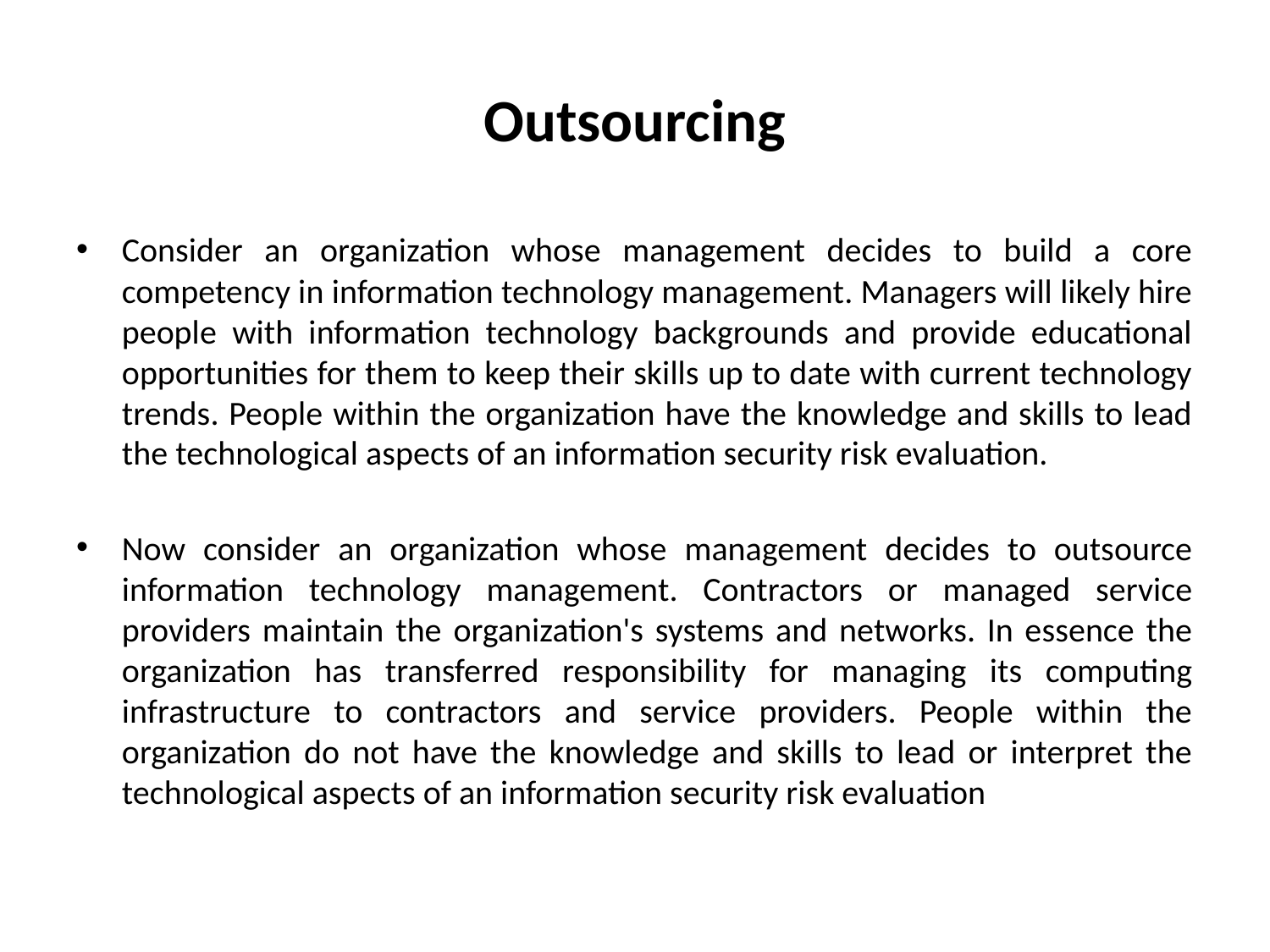

# Outsourcing
Consider an organization whose management decides to build a core competency in information technology management. Managers will likely hire people with information technology backgrounds and provide educational opportunities for them to keep their skills up to date with current technology trends. People within the organization have the knowledge and skills to lead the technological aspects of an information security risk evaluation.

Now consider an organization whose management decides to outsource information technology management. Contractors or managed service providers maintain the organization's systems and networks. In essence the organization has transferred responsibility for managing its computing infrastructure to contractors and service providers. People within the organization do not have the knowledge and skills to lead or interpret the technological aspects of an information security risk evaluation